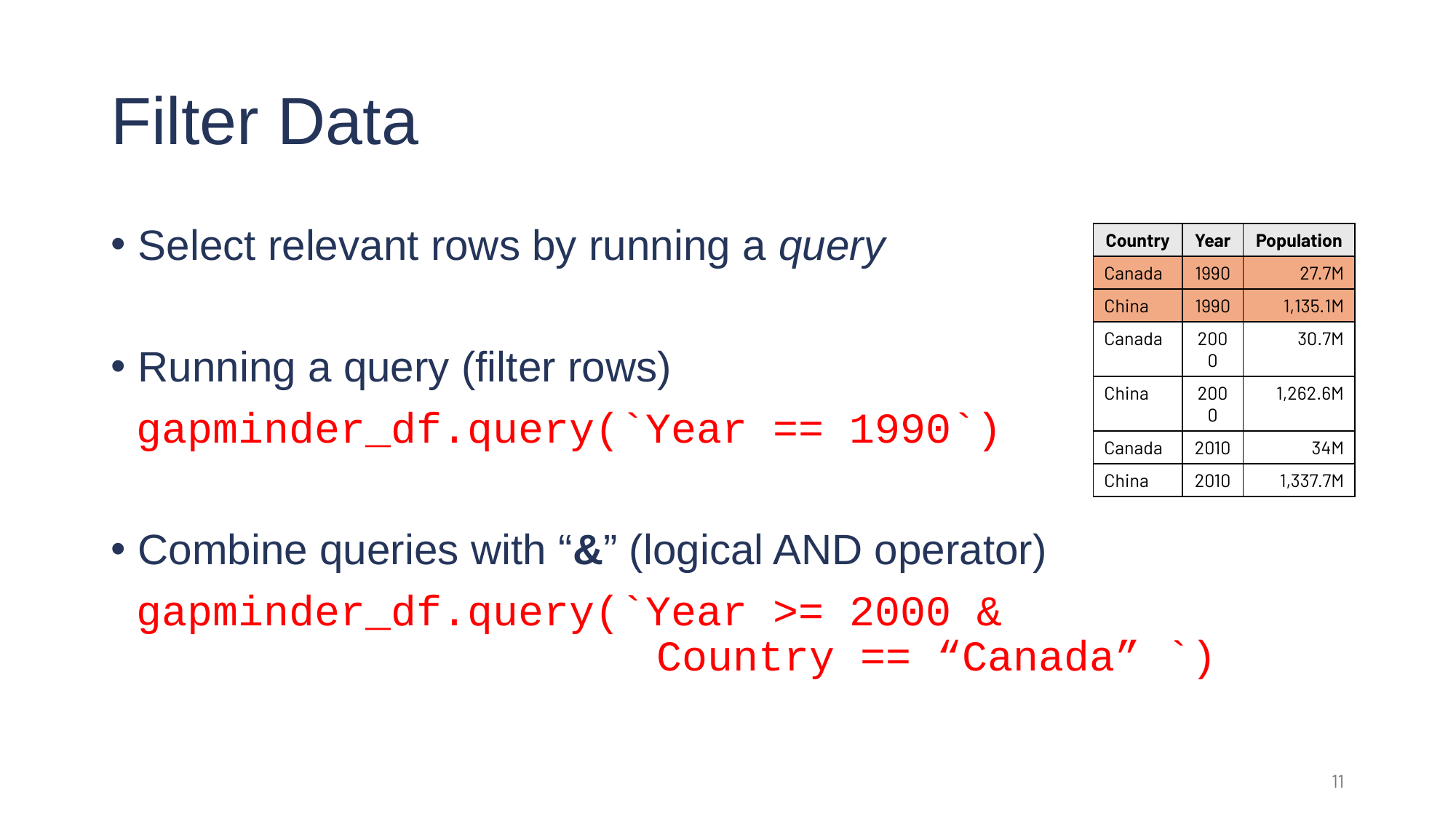

# Filter Data
Select relevant rows by running a query

Running a query (filter rows)
 gapminder_df.query(`Year == 1990`)

Combine queries with “&” (logical AND operator)
 gapminder_df.query(`Year >= 2000 &
					Country == “Canada” `)

| Country | Year | Population |
| --- | --- | --- |
| Canada | 1990 | 27.7M |
| China | 1990 | 1,135.1M |
| Canada | 2000 | 30.7M |
| China | 2000 | 1,262.6M |
| Canada | 2010 | 34M |
| China | 2010 | 1,337.7M |
11